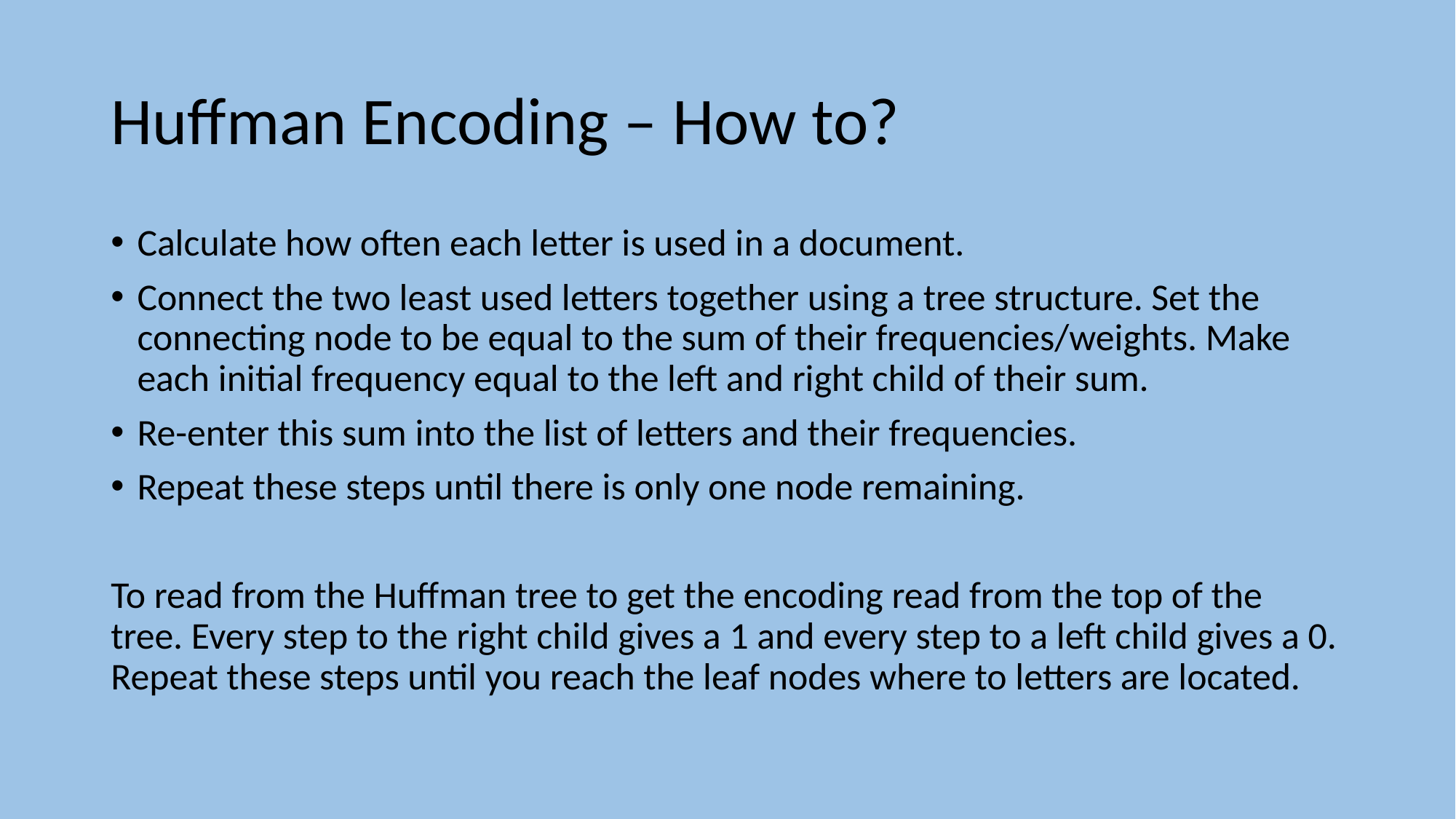

# Huffman Encoding – How to?
Calculate how often each letter is used in a document.
Connect the two least used letters together using a tree structure. Set the connecting node to be equal to the sum of their frequencies/weights. Make each initial frequency equal to the left and right child of their sum.
Re-enter this sum into the list of letters and their frequencies.
Repeat these steps until there is only one node remaining.

To read from the Huffman tree to get the encoding read from the top of the tree. Every step to the right child gives a 1 and every step to a left child gives a 0. Repeat these steps until you reach the leaf nodes where to letters are located.